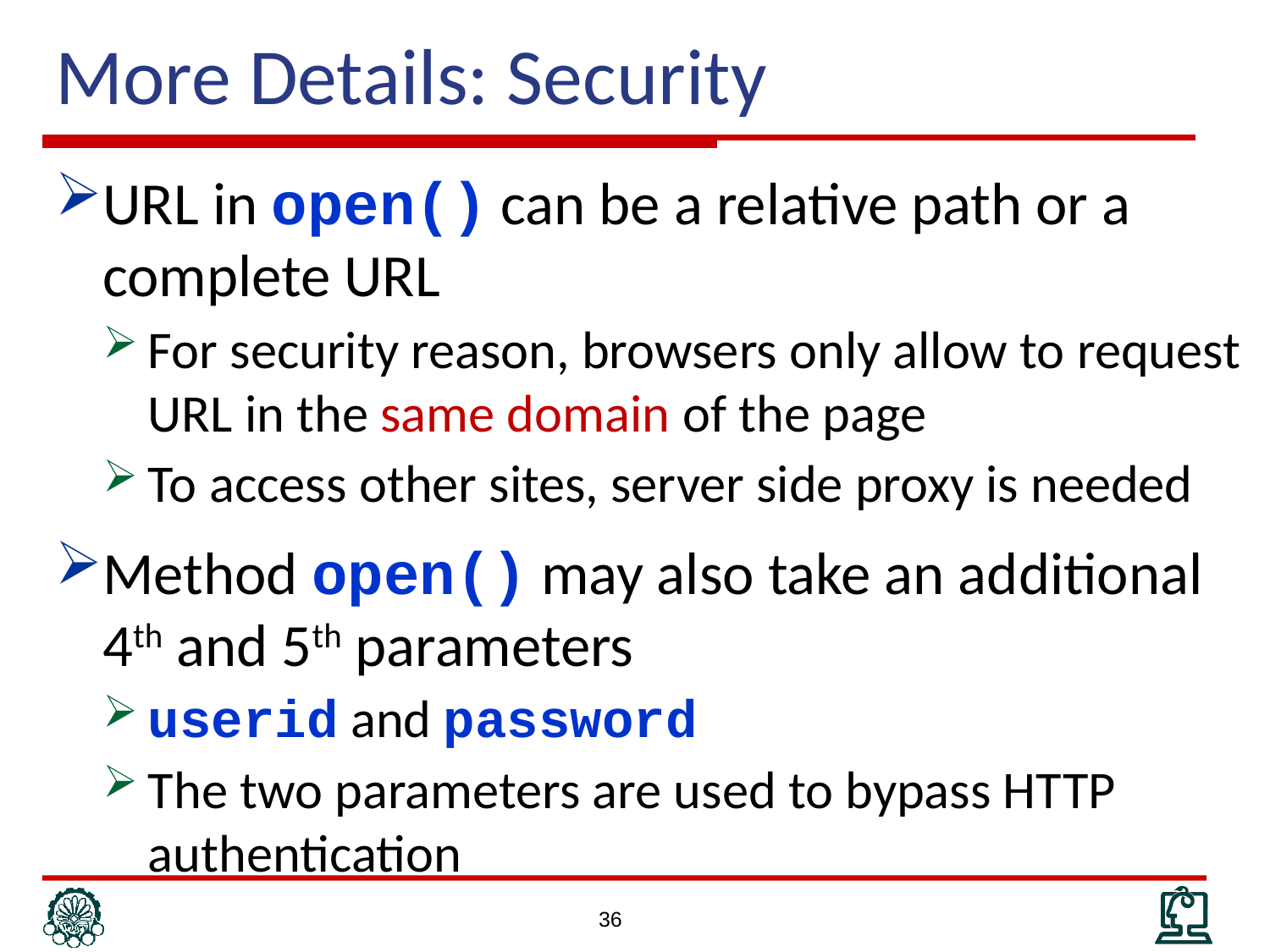

# More Details: Security
URL in open() can be a relative path or a complete URL
For security reason, browsers only allow to request URL in the same domain of the page
To access other sites, server side proxy is needed
Method open() may also take an additional 4th and 5th parameters
userid and password
The two parameters are used to bypass HTTP authentication

36